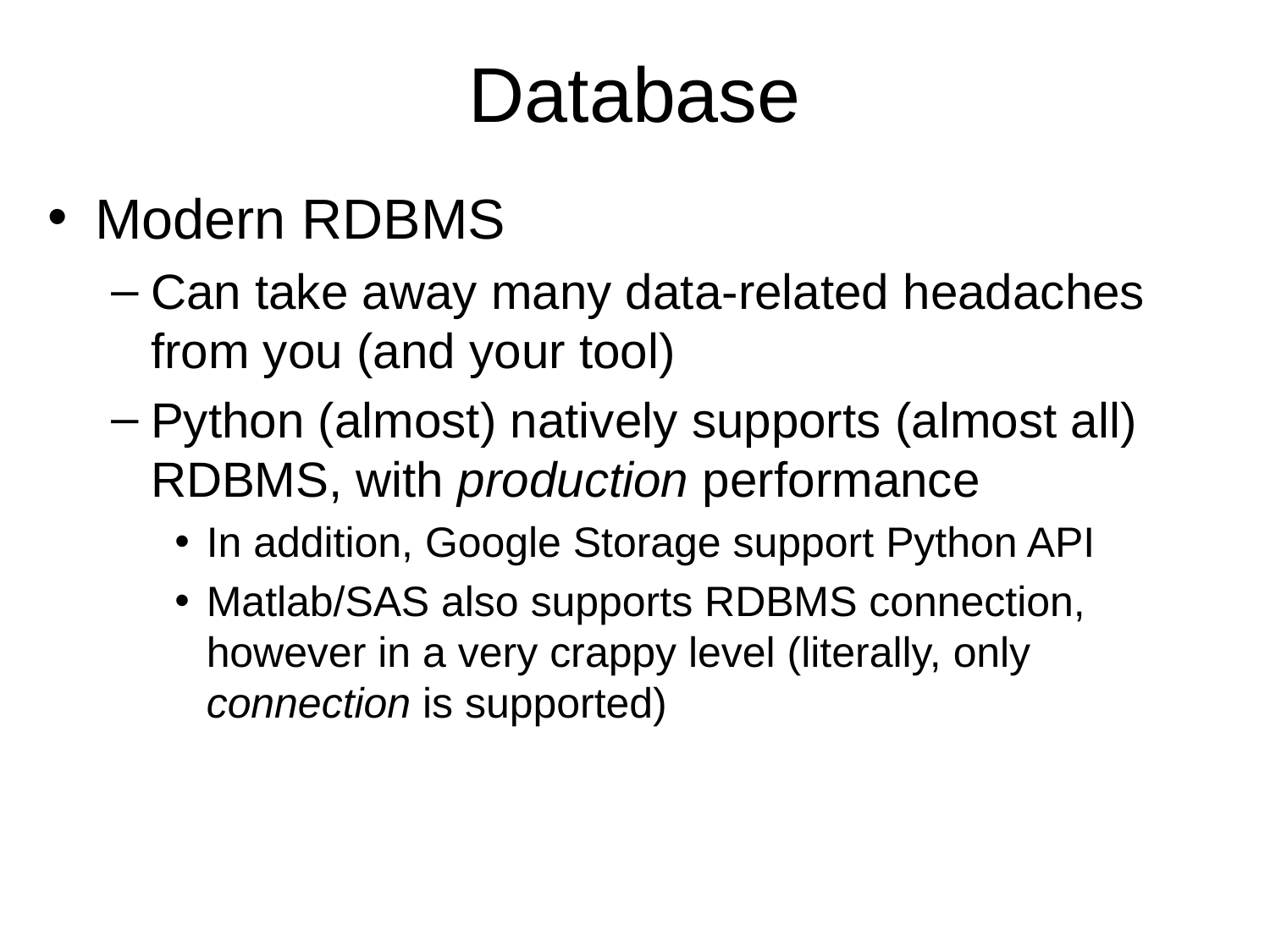

# Database
Modern RDBMS
Can take away many data-related headaches from you (and your tool)
Python (almost) natively supports (almost all) RDBMS, with production performance
In addition, Google Storage support Python API
Matlab/SAS also supports RDBMS connection, however in a very crappy level (literally, only connection is supported)